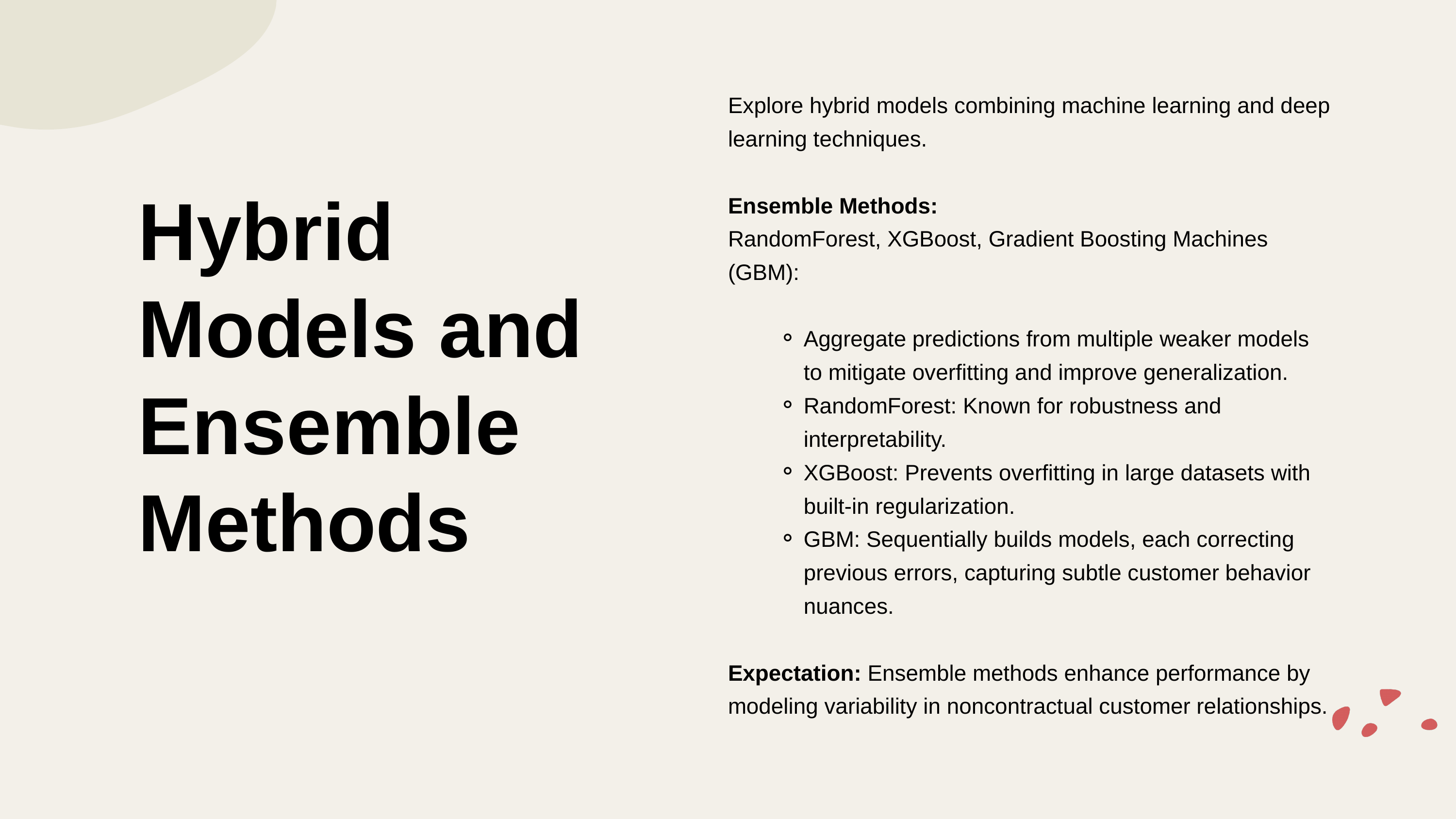

Explore hybrid models combining machine learning and deep learning techniques.

Ensemble Methods:
RandomForest, XGBoost, Gradient Boosting Machines (GBM):

Aggregate predictions from multiple weaker models to mitigate overfitting and improve generalization.
RandomForest: Known for robustness and interpretability.
XGBoost: Prevents overfitting in large datasets with built-in regularization.
GBM: Sequentially builds models, each correcting previous errors, capturing subtle customer behavior nuances.

Expectation: Ensemble methods enhance performance by modeling variability in noncontractual customer relationships.
Hybrid Models and Ensemble Methods